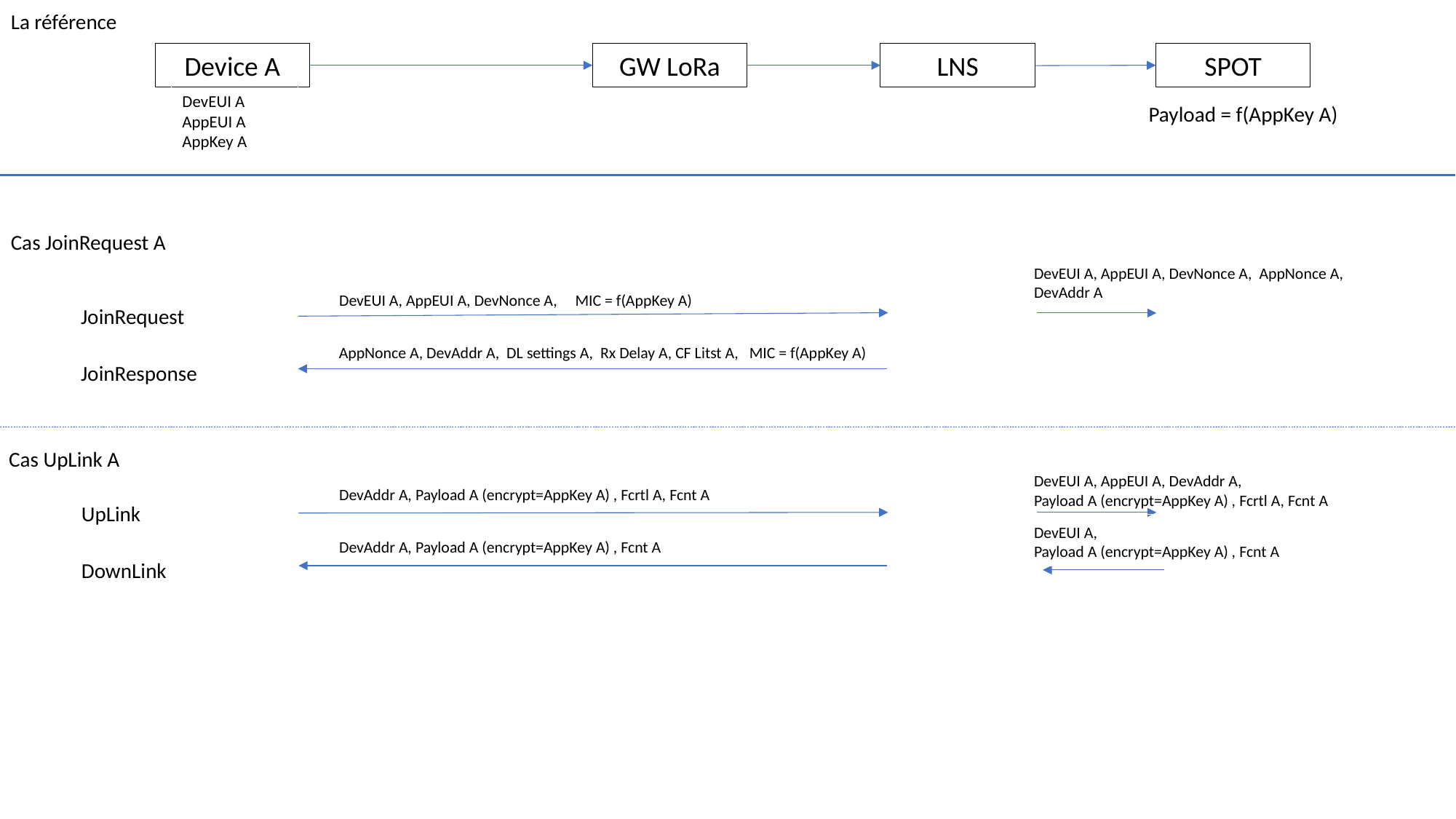

La référence
Device A
GW LoRa
LNS
SPOT
DevEUI A
AppEUI A
AppKey A
Payload = f(AppKey A)
Cas JoinRequest A
DevEUI A, AppEUI A, DevNonce A,  AppNonce A,
DevAddr A
DevEUI A, AppEUI A, DevNonce A,     MIC = f(AppKey A)
JoinRequest
AppNonce A, DevAddr A,  DL settings A,  Rx Delay A, CF Litst A,   MIC = f(AppKey A)

JoinResponse
Cas UpLink A
DevEUI A, AppEUI A, DevAddr A,
Payload A (encrypt=AppKey A) , Fcrtl A, Fcnt A
DevAddr A, Payload A (encrypt=AppKey A) , Fcrtl A, Fcnt A
UpLink
DevEUI A,
Payload A (encrypt=AppKey A) , Fcnt A
DevAddr A, Payload A (encrypt=AppKey A) , Fcnt A

DownLink